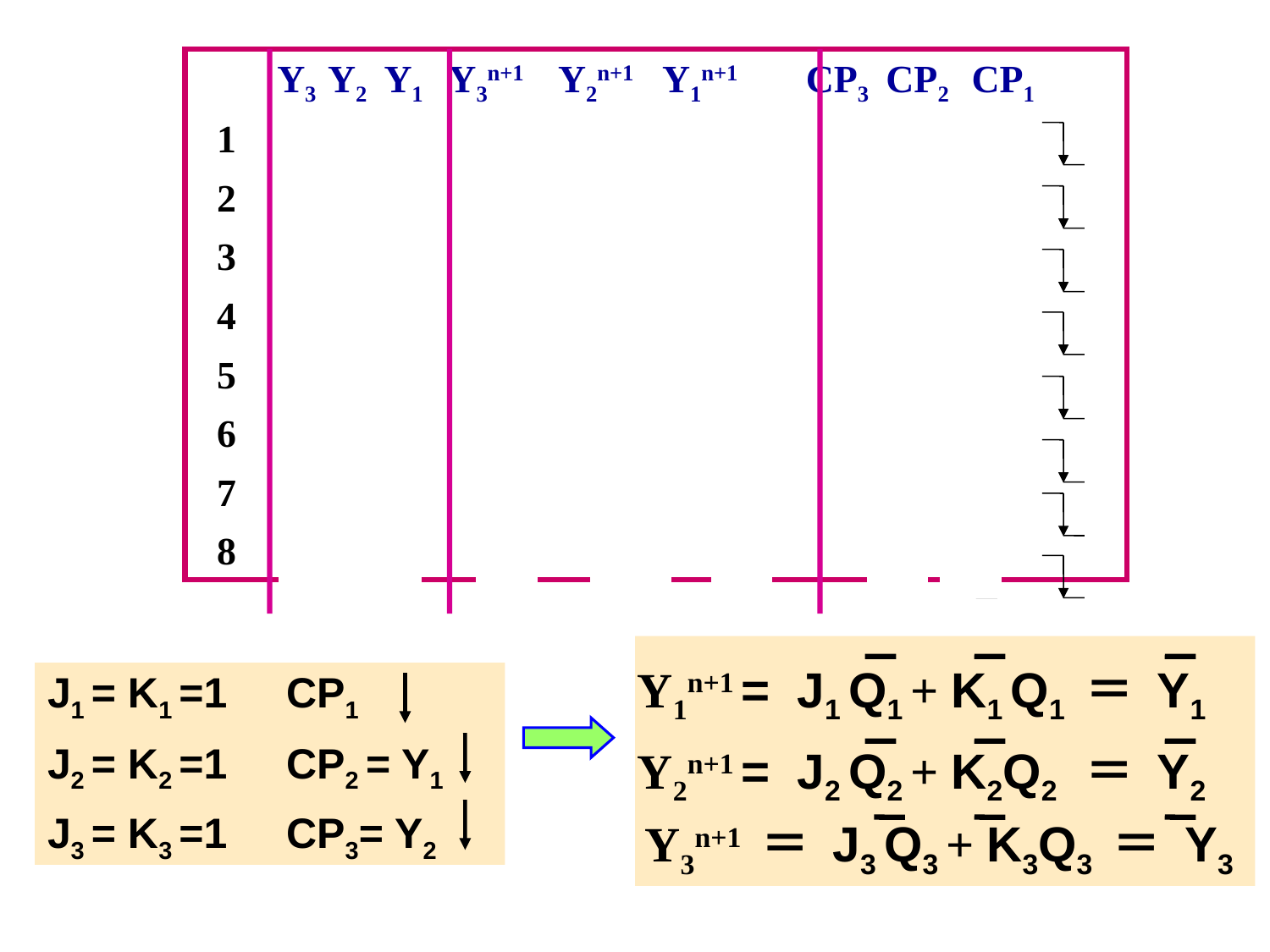

Y3  Y2   Y1   Y3n+1      Y2n+1     Y1n+1       CP3   CP2    CP1
  1      0   0   0        0          0         1
  2      0   0   1        0          1         0
  3      0   1   0        0          1         1
  4      0   1   1        1          0         0
  5      1   0   0        1          0         1
  6      1   0   1        1          1         0
  7      1   1   0        1          1         1
  8      1   1   1        0          0         0

Y1n+1 =  J1 Q1 + K1 Q1 ＝ Y1

Y2n+1 =  J2 Q2 + K2Q2  ＝ Y2

Y3n+1 ＝ J3 Q3 + K3Q3 ＝ Y3

J1 = K1 =1     CP1
J2 = K2 =1     CP2 = Y1
J3 = K3 =1     CP3= Y2